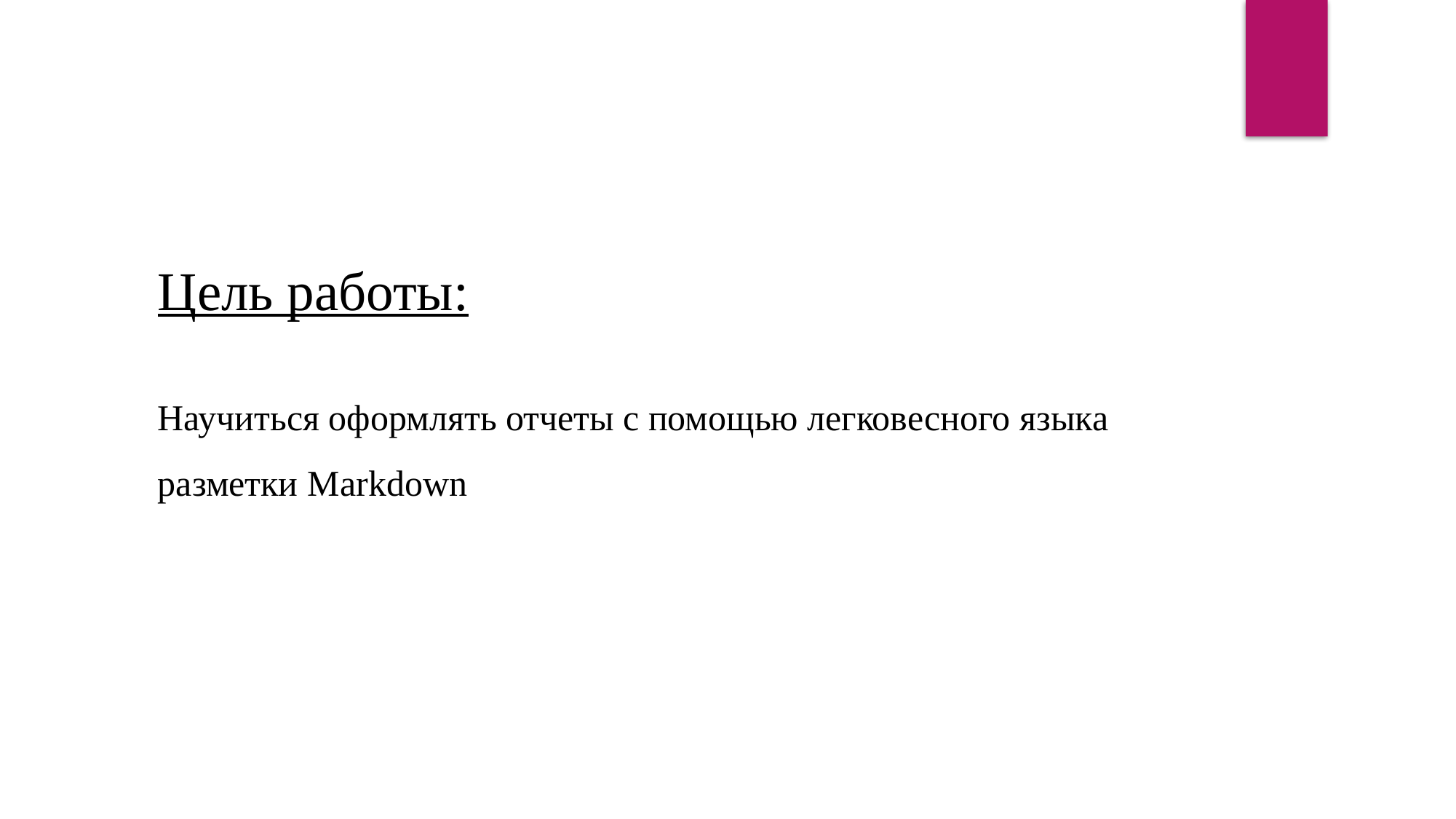

Цель работы:
Научиться оформлять отчеты с помощью легковесного языка разметки Markdown